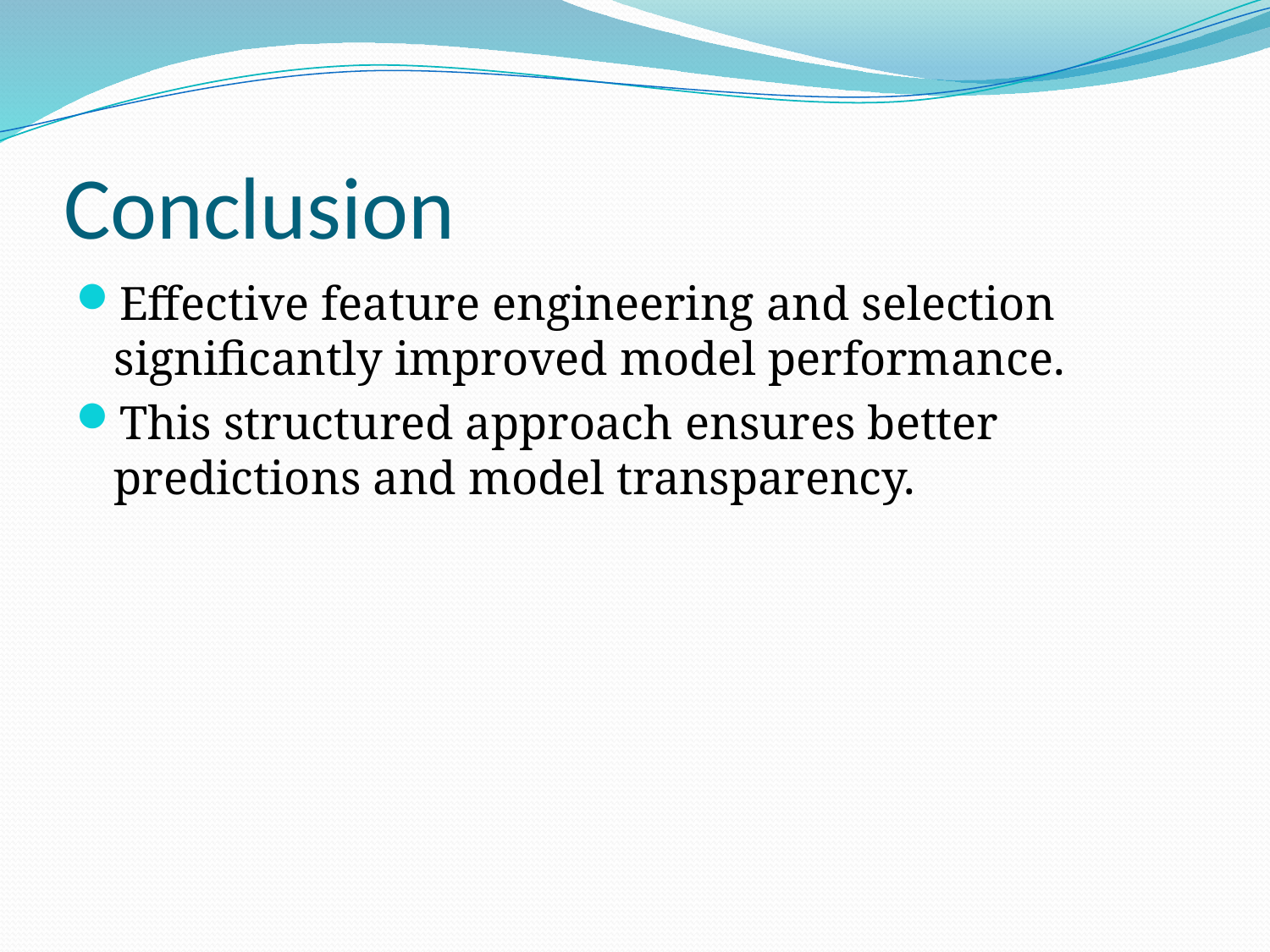

# Conclusion
Effective feature engineering and selection significantly improved model performance.
This structured approach ensures better predictions and model transparency.